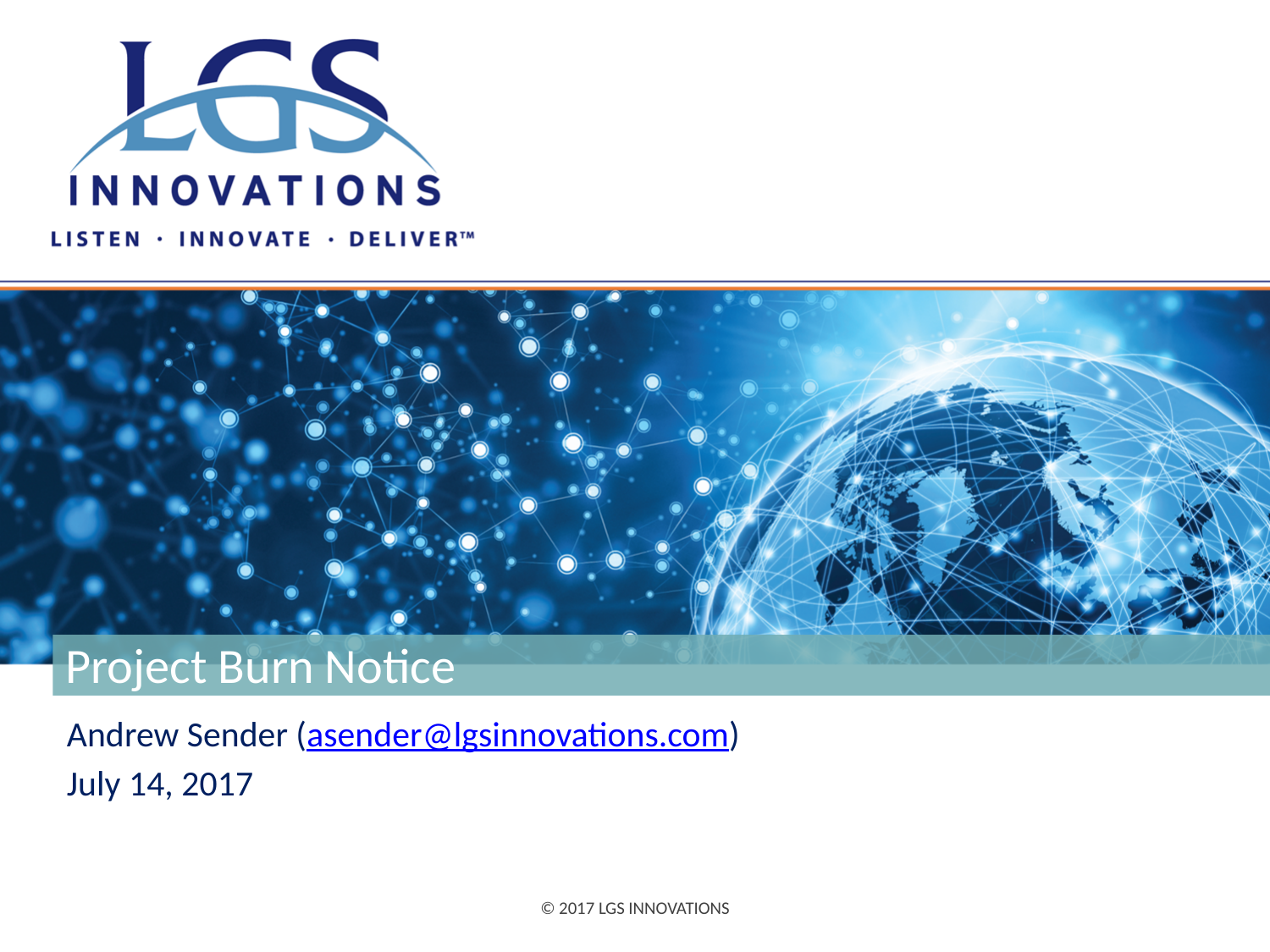

# Project Burn Notice
Andrew Sender (asender@lgsinnovations.com)
July 14, 2017
© 2017 LGS INNOVATIONS